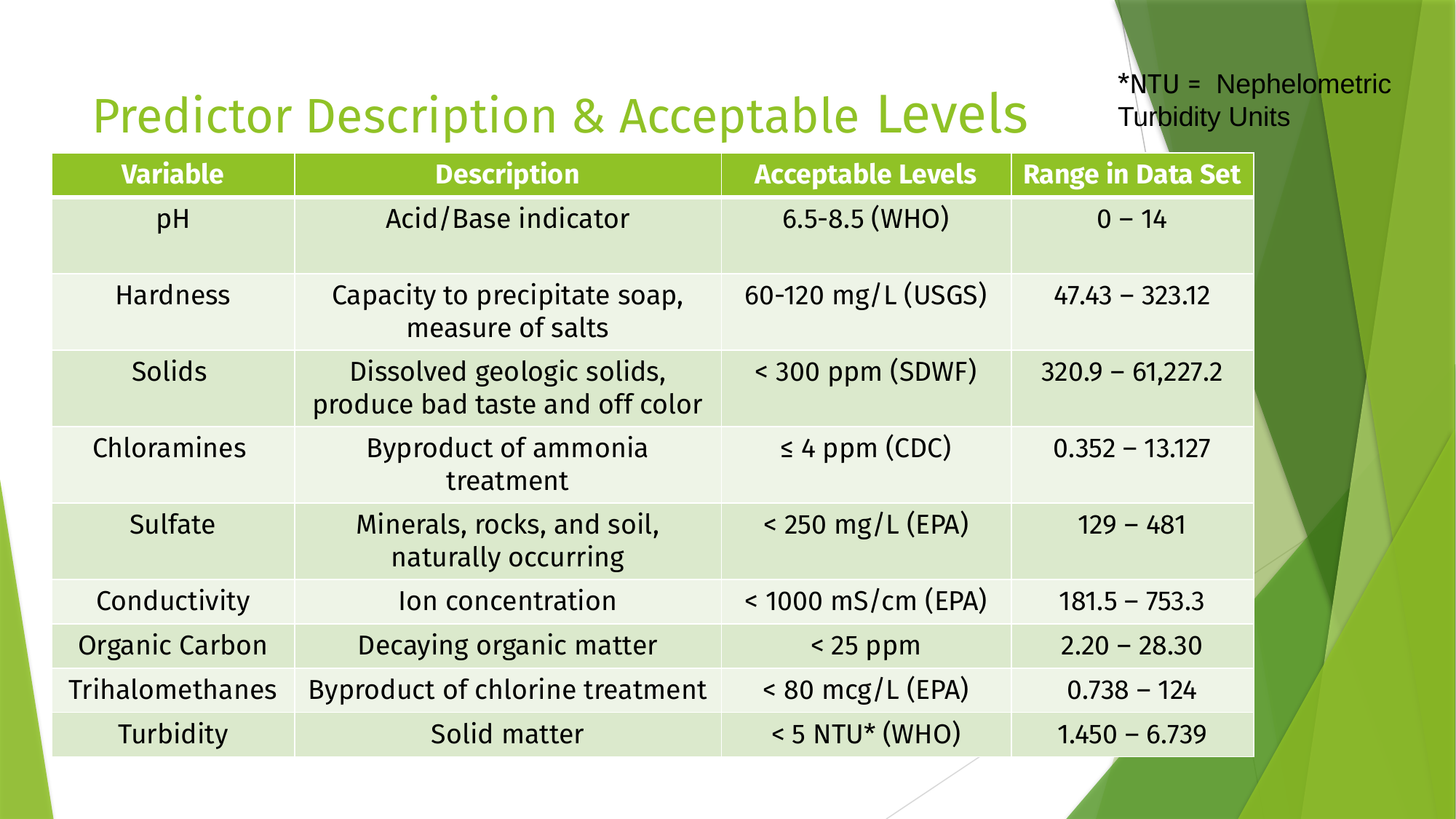

*NTU =  Nephelometric Turbidity Units
# Predictor Description & Acceptable Levels
| Variable | Description | Acceptable Levels | Range in Data Set |
| --- | --- | --- | --- |
| pH | Acid/Base indicator | 6.5-8.5 (WHO) | 0 – 14 |
| Hardness | Capacity to precipitate soap, measure of salts | 60-120 mg/L (USGS) | 47.43 – 323.12 |
| Solids | Dissolved geologic solids, produce bad taste and off color | < 300 ppm (SDWF) | 320.9 – 61,227.2 |
| Chloramines | Byproduct of ammonia treatment | ≤ 4 ppm (CDC) | 0.352 – 13.127 |
| Sulfate | Minerals, rocks, and soil, naturally occurring | < 250 mg/L (EPA) | 129 – 481 |
| Conductivity | Ion concentration | < 1000 mS/cm (EPA) | 181.5 – 753.3 |
| Organic Carbon | Decaying organic matter | < 25 ppm | 2.20 – 28.30 |
| Trihalomethanes | Byproduct of chlorine treatment | < 80 mcg/L (EPA) | 0.738 – 124 |
| Turbidity | Solid matter | < 5 NTU\* (WHO) | 1.450 – 6.739 |